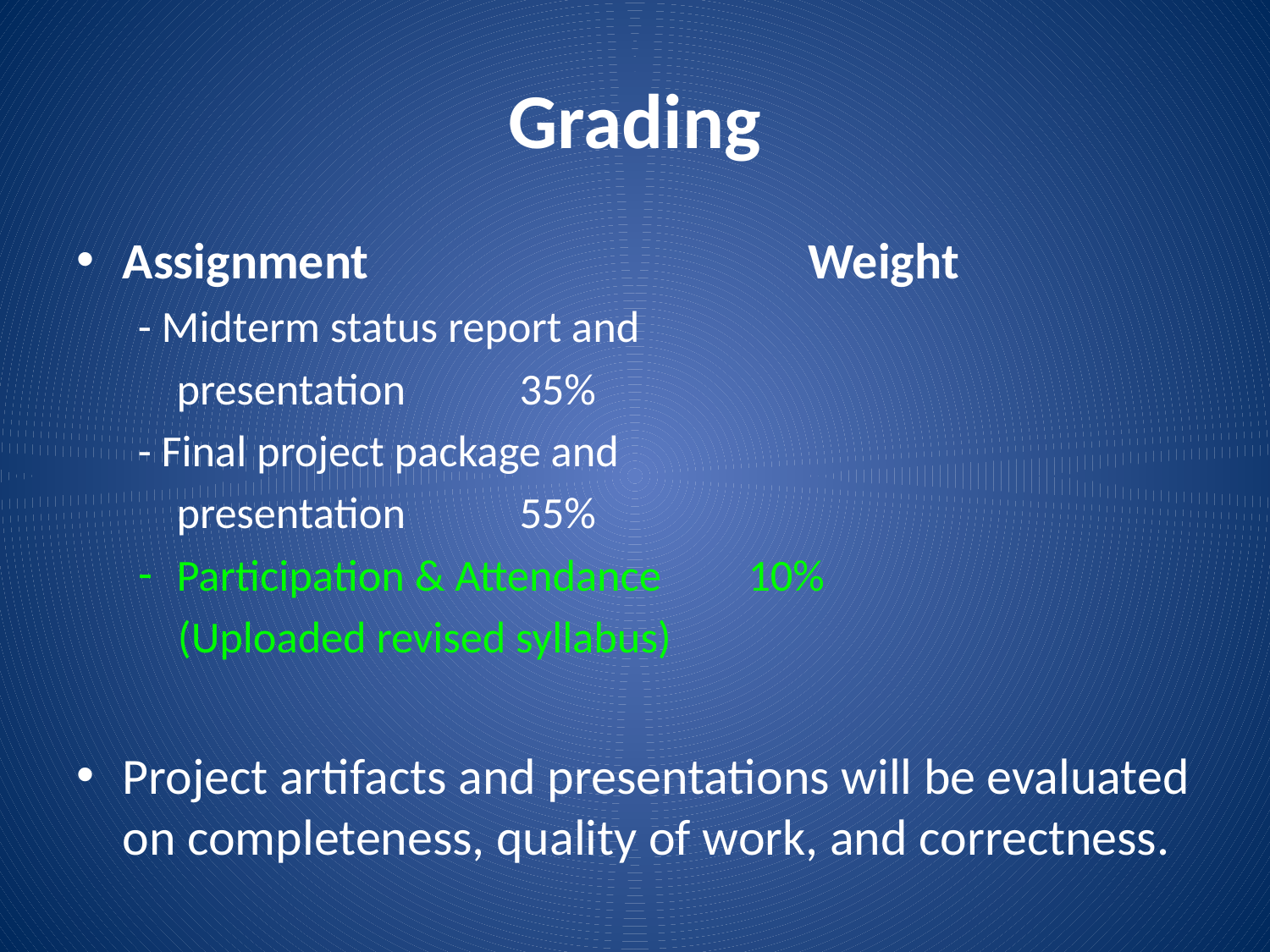

# Grading
Assignment				Weight
- Midterm status report and
	presentation				35%
- Final project package and
	presentation				55%
Participation & Attendance		10%
    (Uploaded revised syllabus)

Project artifacts and presentations will be evaluated on completeness, quality of work, and correctness.